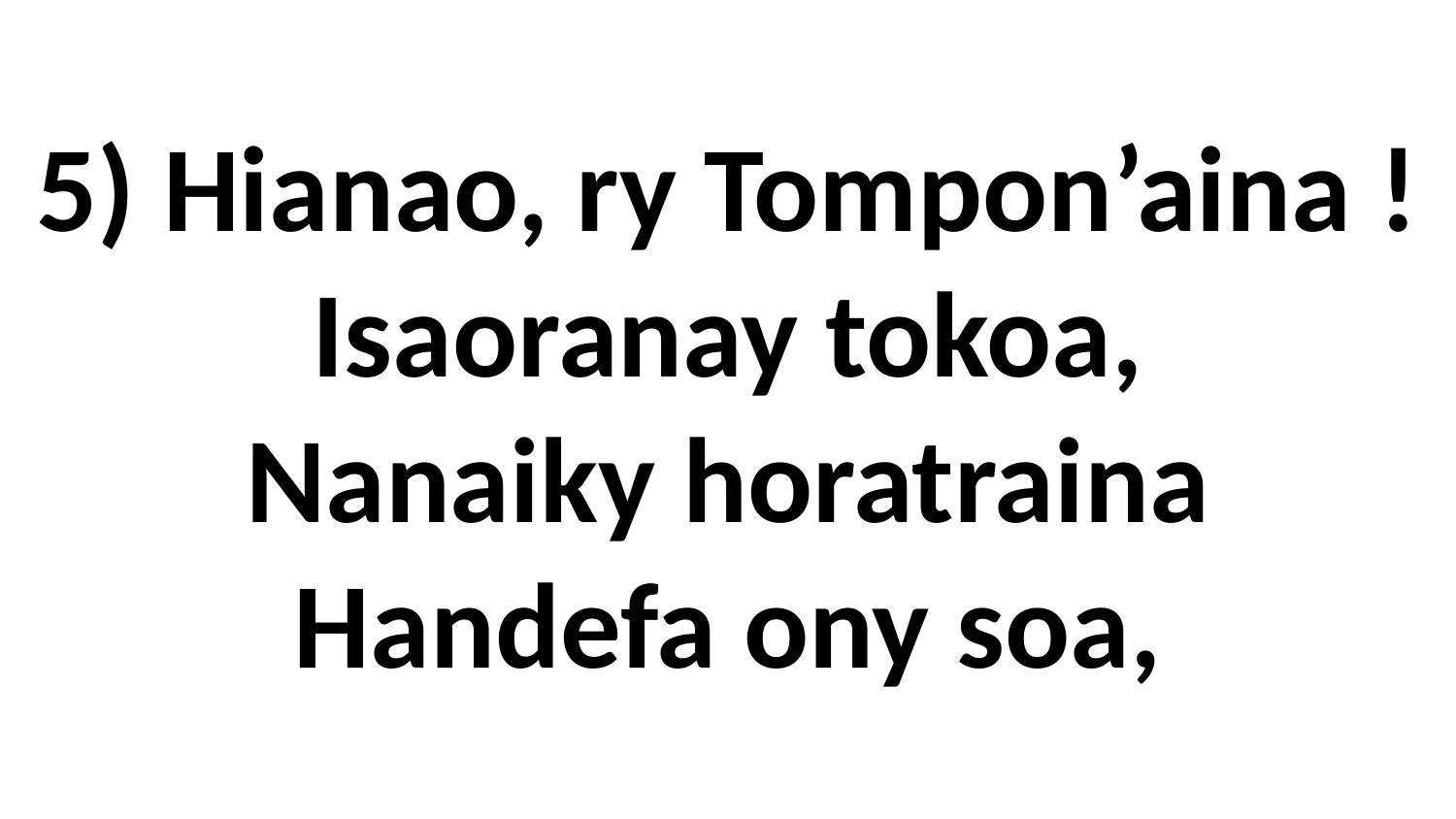

# 5) Hianao, ry Tompon’aina ! Isaoranay tokoa, Nanaiky horatraina Handefa ony soa,